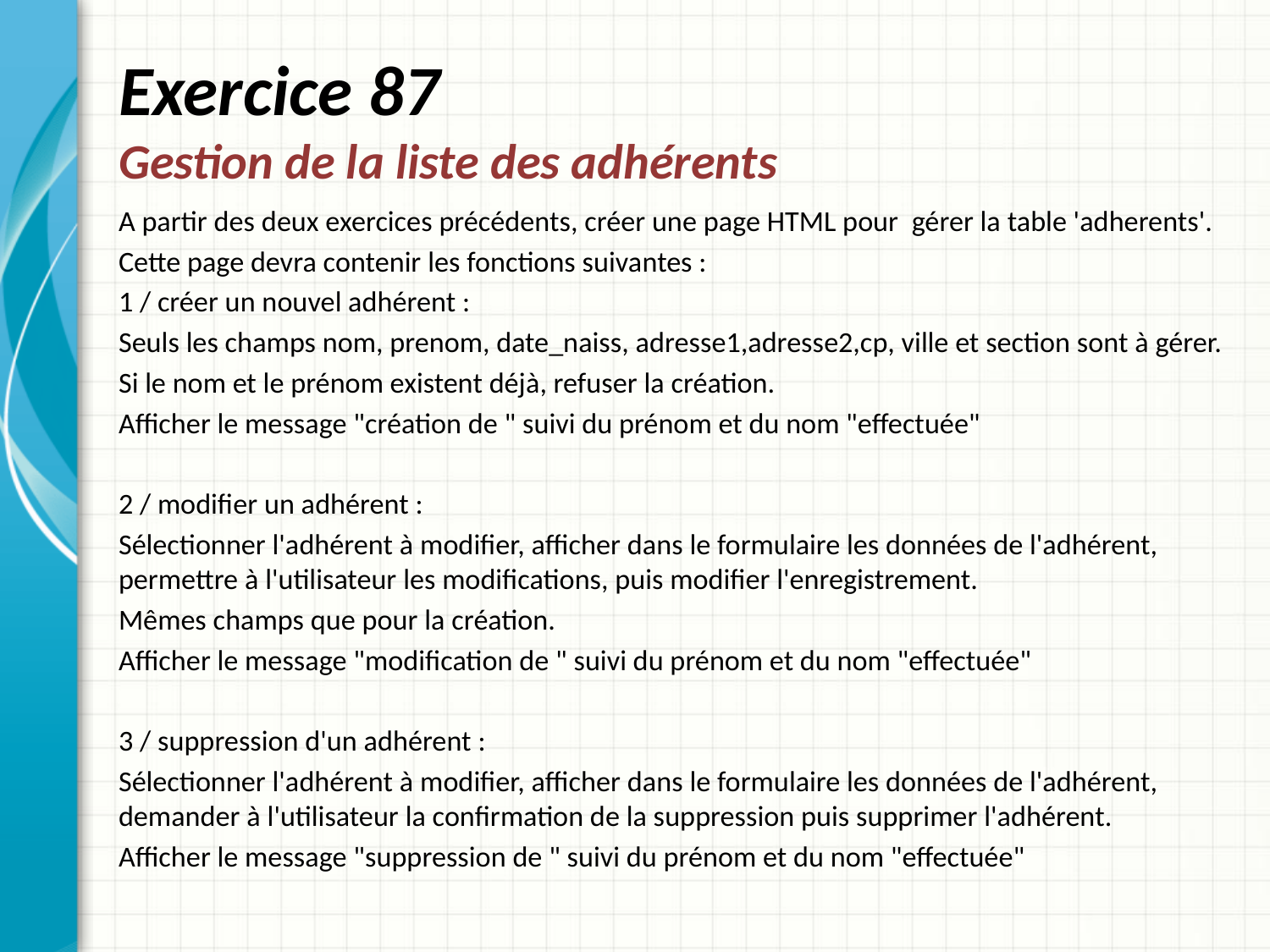

# Exercice 87 Gestion de la liste des adhérents
A partir des deux exercices précédents, créer une page HTML pour  gérer la table 'adherents'.
Cette page devra contenir les fonctions suivantes :
1 / créer un nouvel adhérent :
Seuls les champs nom, prenom, date_naiss, adresse1,adresse2,cp, ville et section sont à gérer.
Si le nom et le prénom existent déjà, refuser la création.
Afficher le message "création de " suivi du prénom et du nom "effectuée"

2 / modifier un adhérent :
Sélectionner l'adhérent à modifier, afficher dans le formulaire les données de l'adhérent, permettre à l'utilisateur les modifications, puis modifier l'enregistrement.
Mêmes champs que pour la création.
Afficher le message "modification de " suivi du prénom et du nom "effectuée"

3 / suppression d'un adhérent :
Sélectionner l'adhérent à modifier, afficher dans le formulaire les données de l'adhérent, demander à l'utilisateur la confirmation de la suppression puis supprimer l'adhérent.
Afficher le message "suppression de " suivi du prénom et du nom "effectuée"